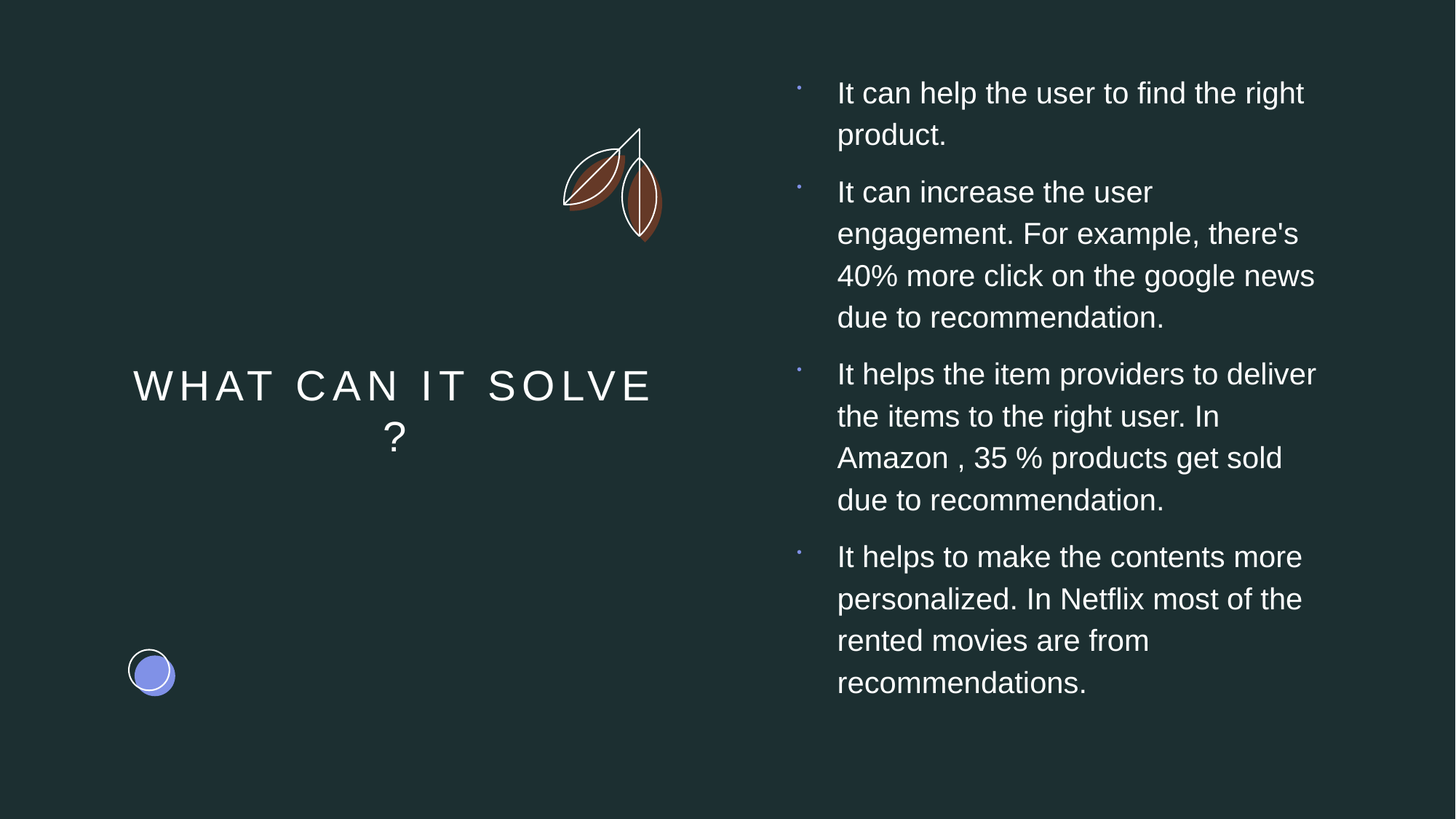

It can help the user to find the right product.
It can increase the user engagement. For example, there's 40% more click on the google news due to recommendation.
It helps the item providers to deliver the items to the right user. In Amazon , 35 % products get sold due to recommendation.
It helps to make the contents more personalized. In Netflix most of the rented movies are from recommendations.

# What can it Solve ?